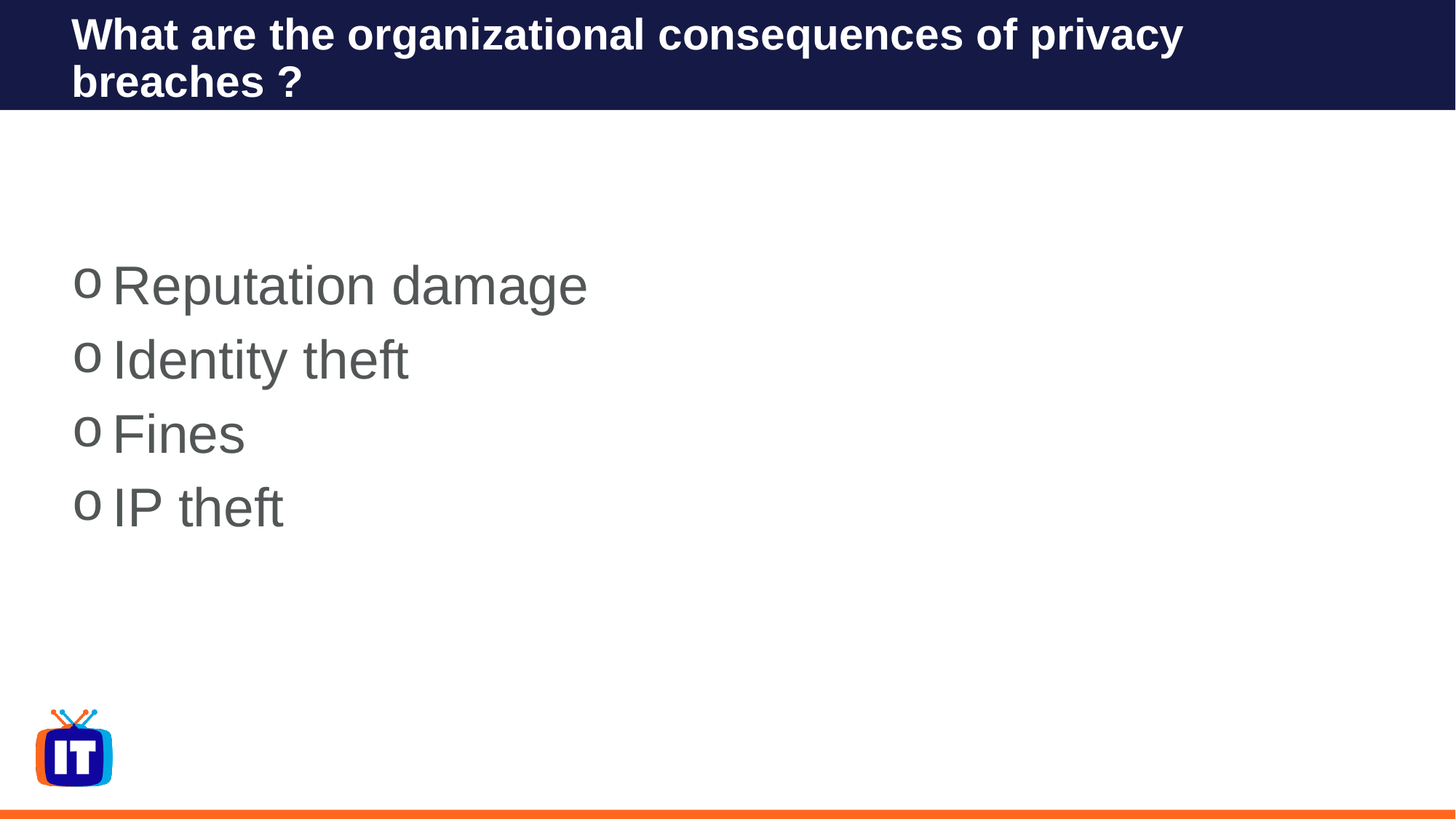

# What are the organizational consequences of privacy breaches ?

Reputation damage
Identity theft
Fines
IP theft